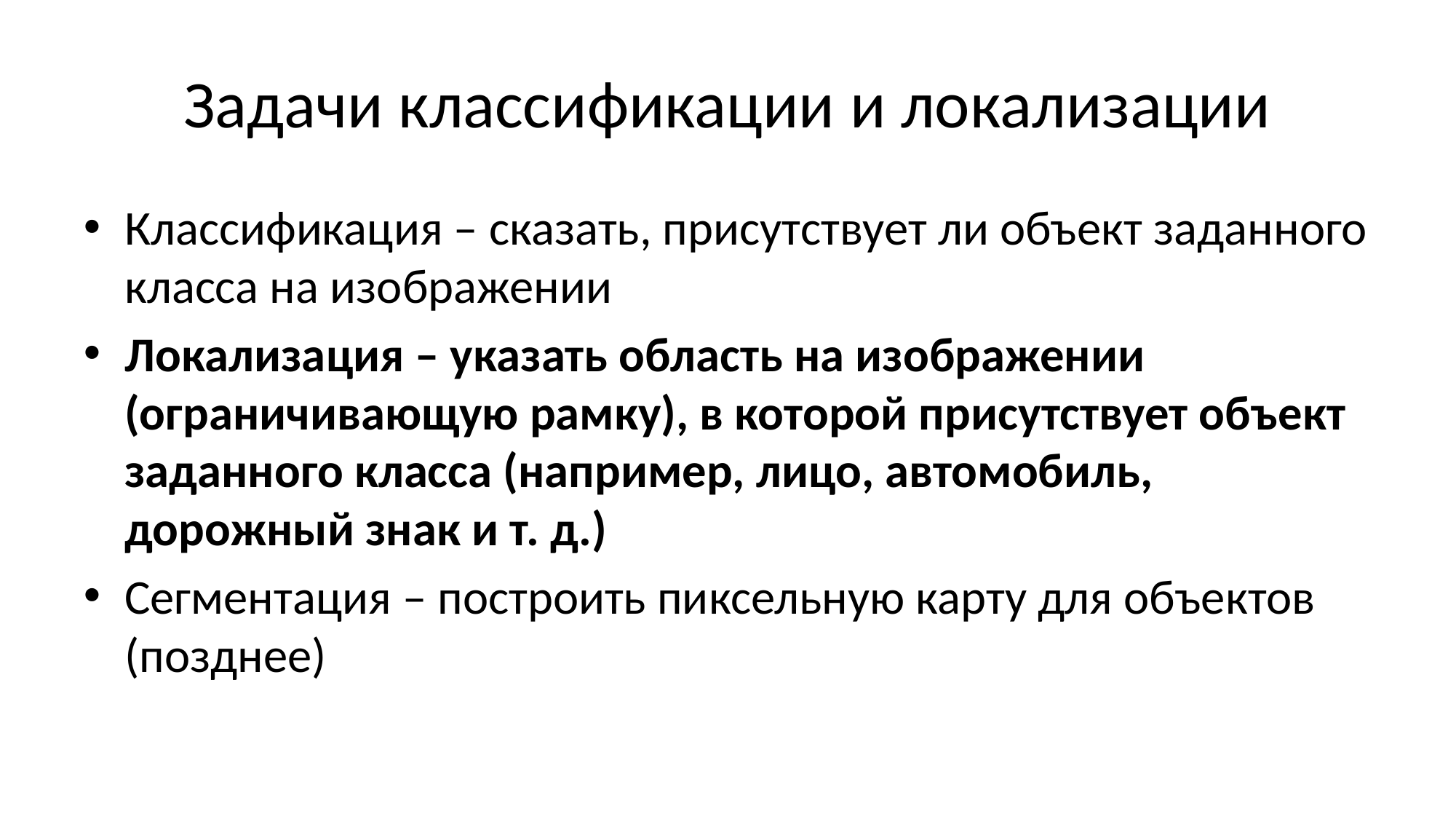

# Задачи классификации и локализации
Классификация – сказать, присутствует ли объект заданного класса на изображении
Локализация – указать область на изображении (ограничивающую рамку), в которой присутствует объект заданного класса (например, лицо, автомобиль, дорожный знак и т. д.)
Сегментация – построить пиксельную карту для объектов (позднее)